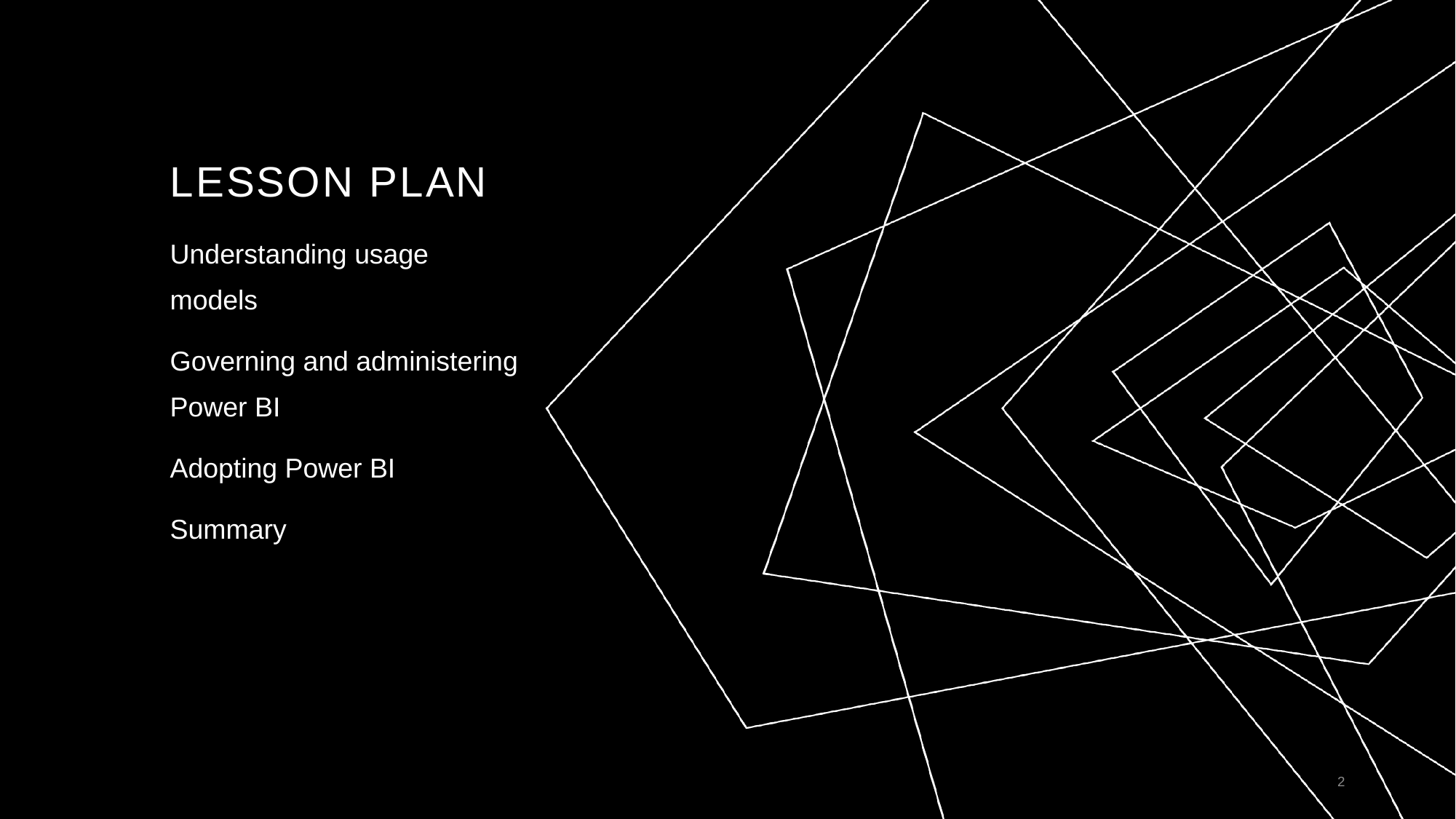

# Lesson Plan
Understanding usage models
Governing and administering Power BI
Adopting Power BI
Summary
2